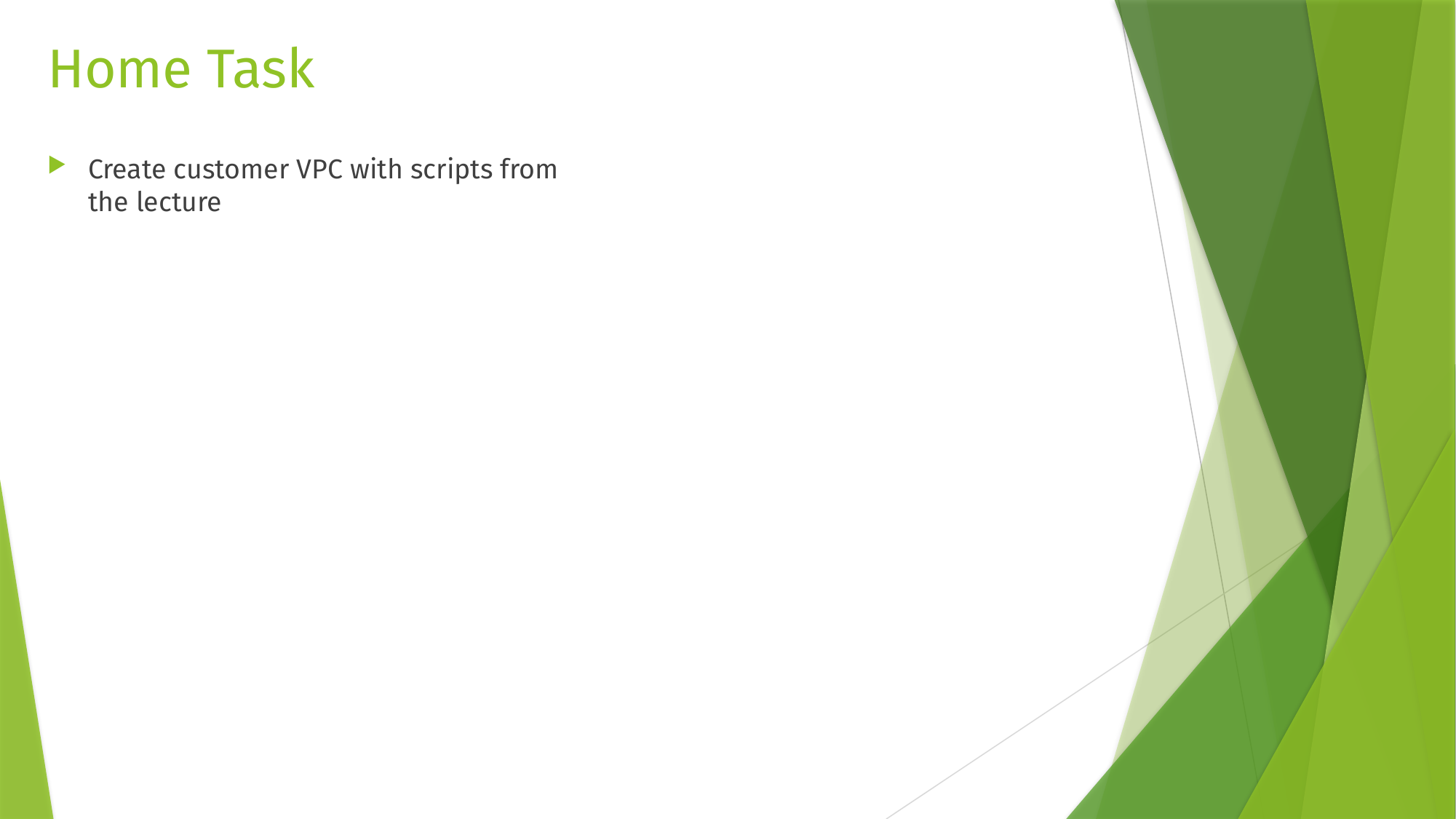

# Home Task
Create customer VPC with scripts from the lecture